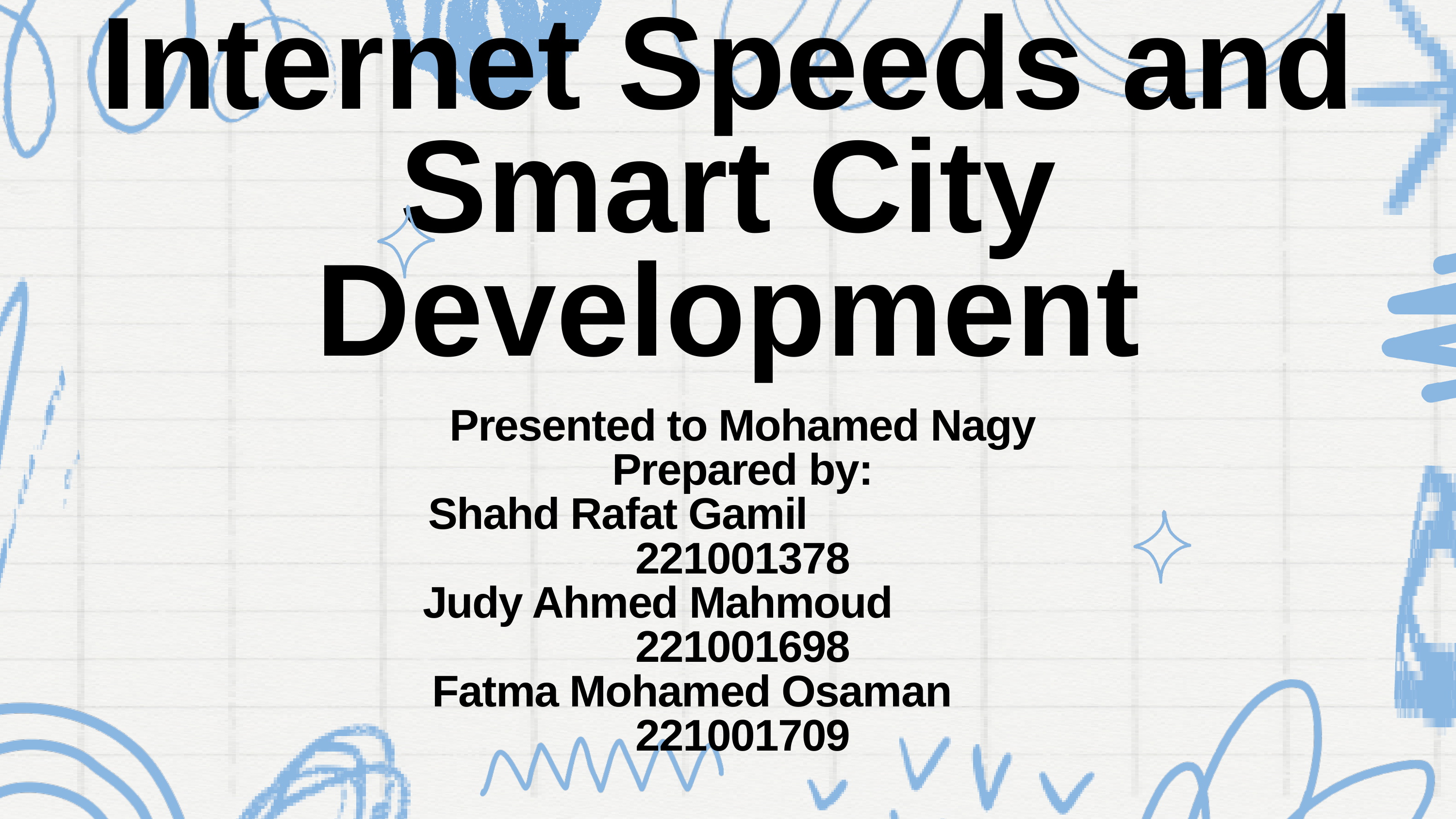

Internet Speeds and Smart City Development

Presented to Mohamed Nagy
Prepared by:
Shahd Rafat Gamil                       221001378
Judy Ahmed Mahmoud                221001698
Fatma Mohamed Osaman          221001709